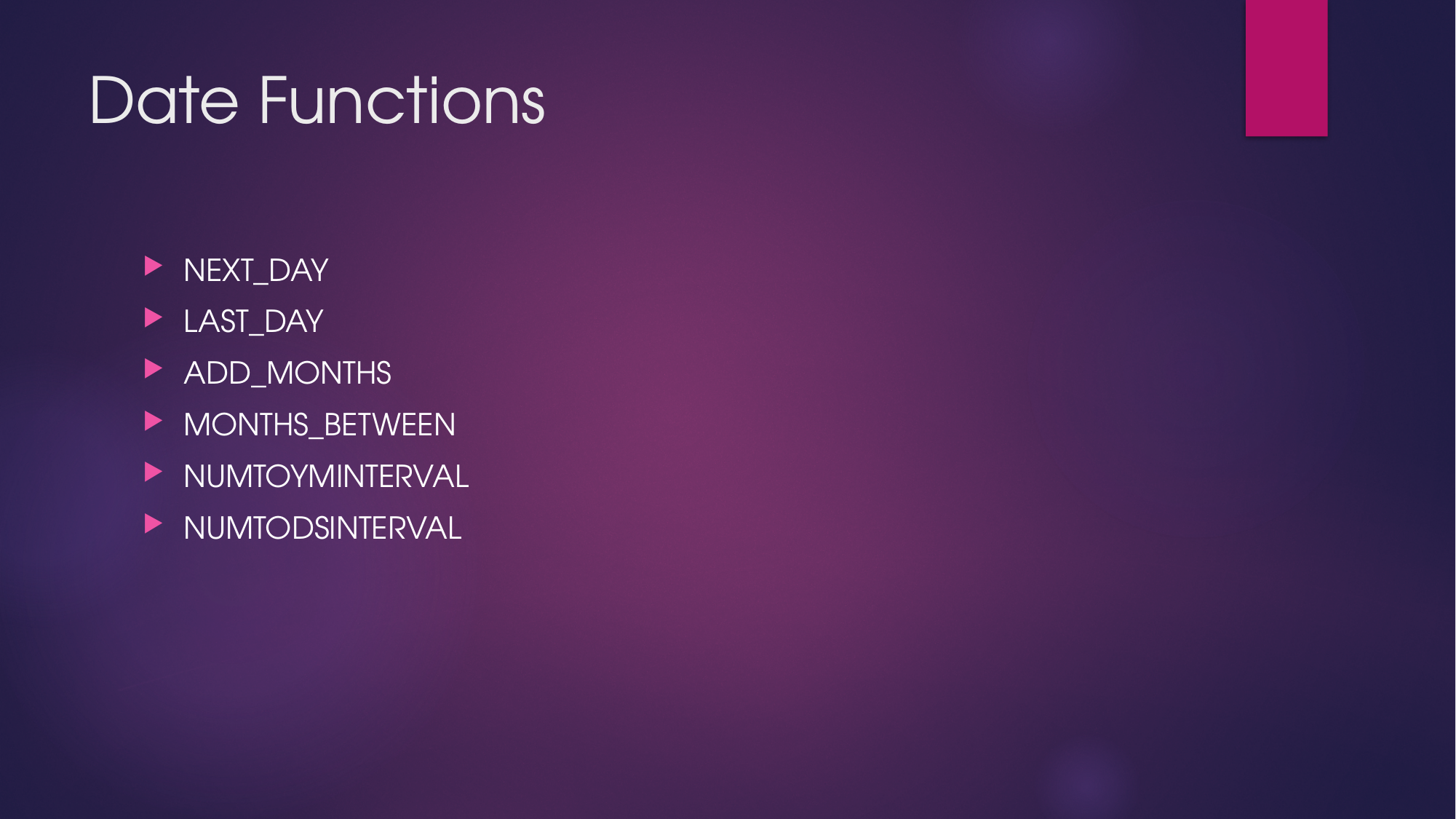

# Date Functions
NEXT_DAY
LAST_DAY
ADD_MONTHS
MONTHS_BETWEEN
NUMTOYMINTERVAL
NUMTODSINTERVAL